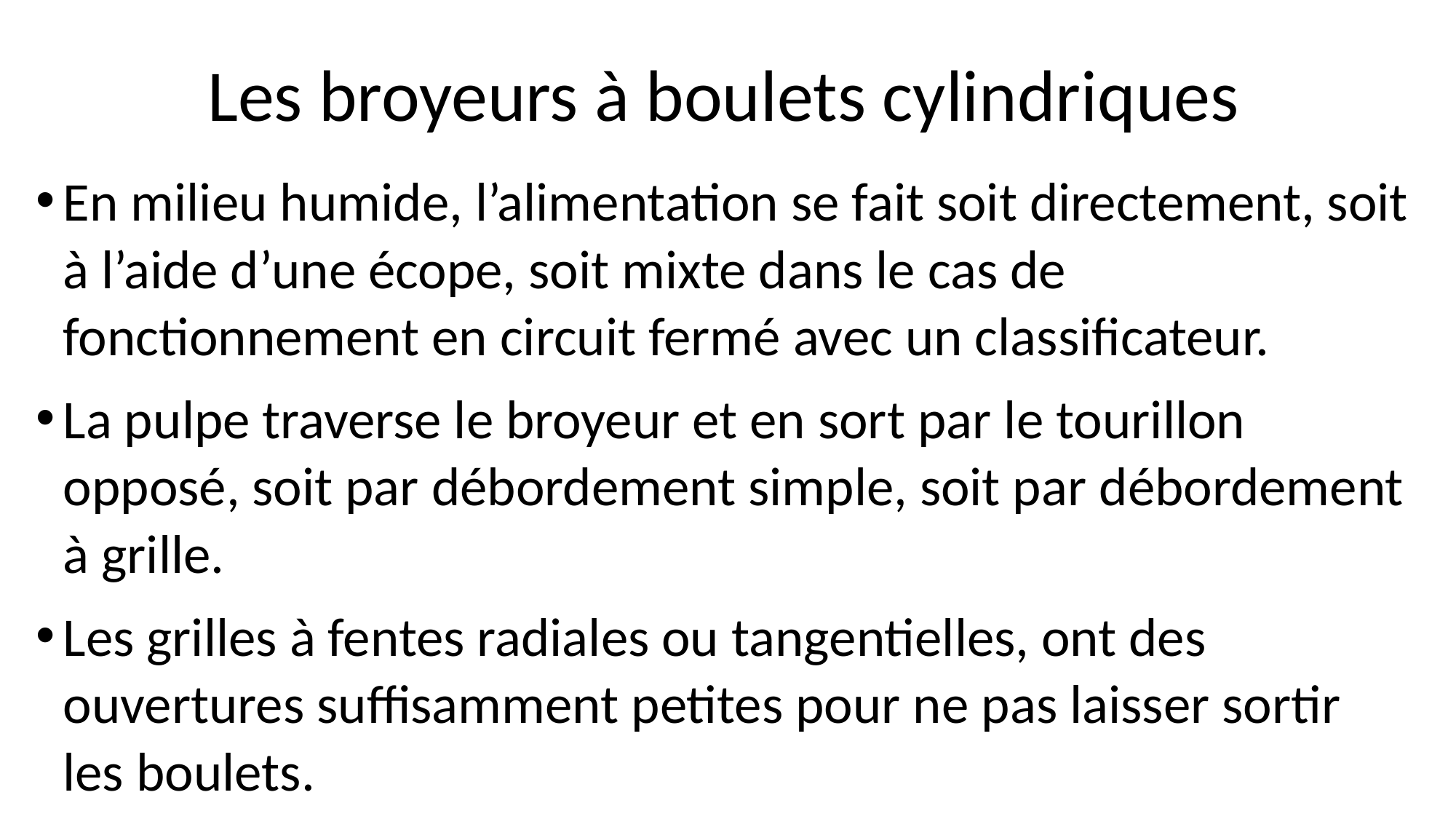

# Les broyeurs à boulets cylindriques
En milieu humide, l’alimentation se fait soit directement, soit à l’aide d’une écope, soit mixte dans le cas de fonctionnement en circuit fermé avec un classificateur.
La pulpe traverse le broyeur et en sort par le tourillon opposé, soit par débordement simple, soit par débordement à grille.
Les grilles à fentes radiales ou tangentielles, ont des ouvertures suffisamment petites pour ne pas laisser sortir les boulets.